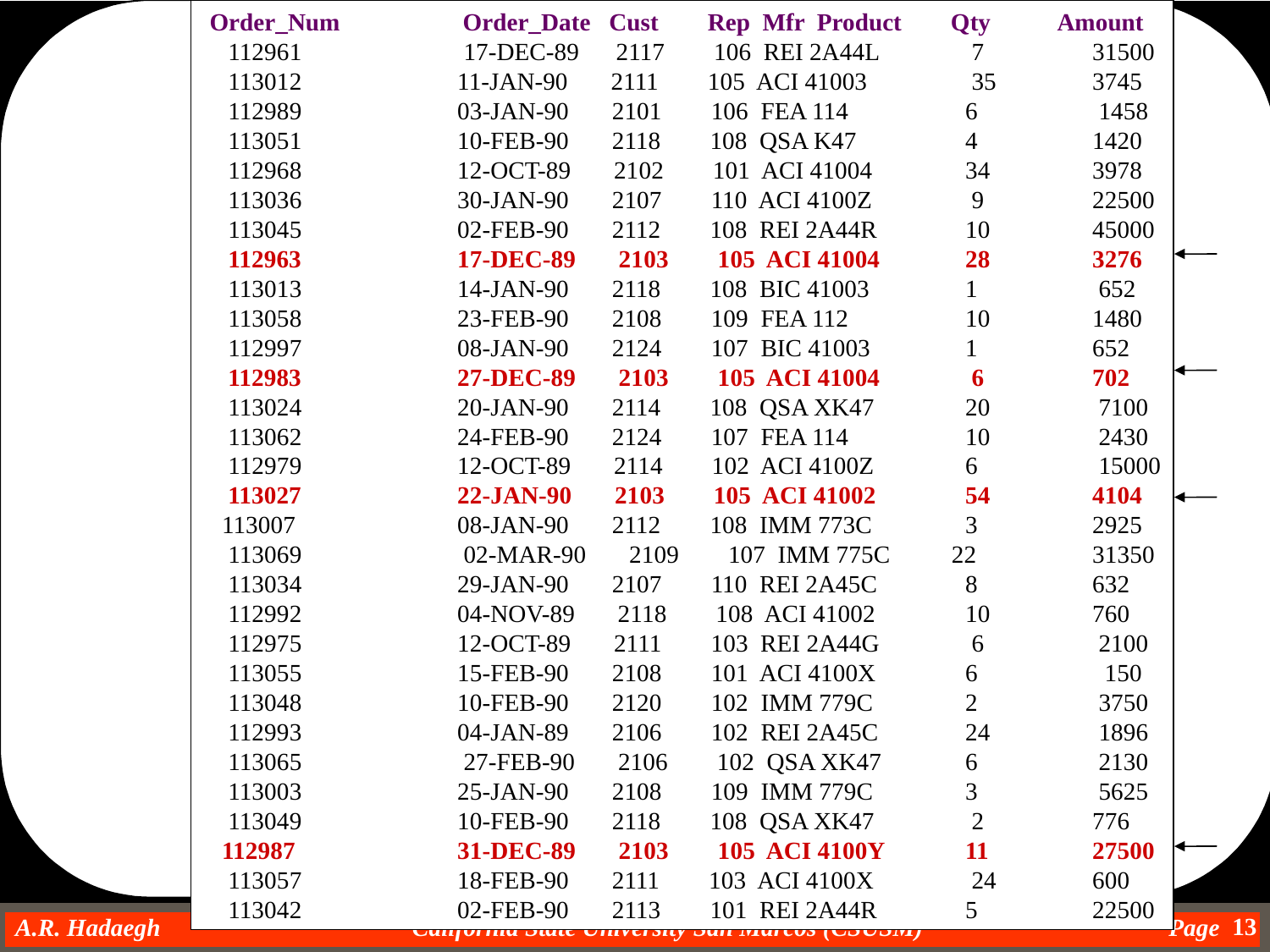

Order_Num                    Order_Date   Cust        Rep  Mfr  Product        Qty           Amount
    112961		 17-DEC-89      2117        106  REI 2A44L         	 7           	31500
    113012 		11-JAN-90       2111        105  ACI 41003        	 35         	3745
    112989 		03-JAN-90       2101        106  FEA 114            	6      	 1458
    113051 		10-FEB-90       2118        108  QSA K47            	4       	1420
    112968 		12-OCT-89       2102        101  ACI 41004         	34       	3978
    113036 		30-JAN-90       2107        110  ACI 4100Z         	 9      	22500
    113045 		02-FEB-90       2112        108  REI 2A44R         	10      	45000
    112963 		17-DEC-89       2103        105  ACI 41004        	28       	3276
    113013 		14-JAN-90       2118        108  BIC 41003          	1       	 652
    113058 		23-FEB-90       2108        109  FEA 112           	10       	1480
    112997 		08-JAN-90       2124        107  BIC 41003          	1        	652
    112983 		27-DEC-89       2103        105  ACI 41004         	 6        	702
    113024 		20-JAN-90       2114        108  QSA XK47          	20      	 7100
    113062 		24-FEB-90       2124        107  FEA 114           	10      	 2430
    112979 		12-OCT-89       2114        102  ACI 4100Z          	6     	 15000
    113027 		22-JAN-90       2103        105  ACI 41002         	54       	4104
   113007 		08-JAN-90       2112        108  IMM 773C           	3       	2925
    113069		 02-MAR-90       2109        107  IMM 775C          22      	31350
    113034 		29-JAN-90       2107        110  REI 2A45C          	8        	632
    112992 		04-NOV-89       2118        108  ACI 41002         	10       	760
    112975 		12-OCT-89       2111        103  REI 2A44G         	 6      	 2100
    113055 		15-FEB-90       2108        101  ACI 4100X          	6      	  150
    113048 		10-FEB-90       2120        102  IMM 779C           	2      	 3750
    112993 		04-JAN-89       2106        102  REI 2A45C         	24      	 1896
    113065		 27-FEB-90       2106        102  QSA XK47           	6      	 2130
    113003 		25-JAN-90       2108        109  IMM 779C           	3      	 5625
    113049 		10-FEB-90       2118        108  QSA XK47          	 2        	776
   112987 		31-DEC-89       2103        105  ACI 4100Y         	11      	27500
    113057 		18-FEB-90       2111        103  ACI 4100X        	 24        	600
    113042 		02-FEB-90       2113        101  REI 2A44R          	5     	22500

13